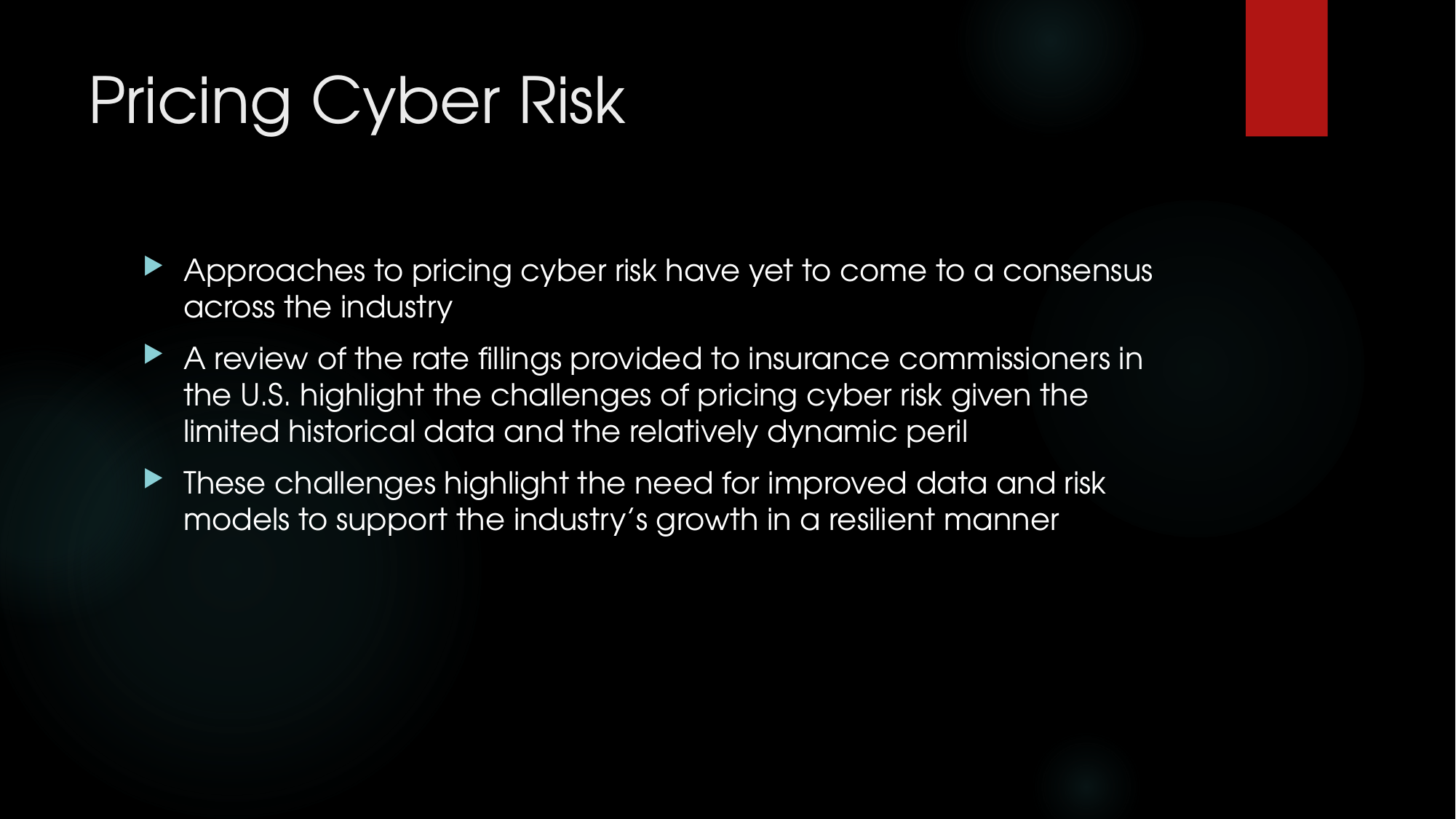

# Pricing Cyber Risk
Approaches to pricing cyber risk have yet to come to a consensus across the industry
A review of the rate fillings provided to insurance commissioners in the U.S. highlight the challenges of pricing cyber risk given the limited historical data and the relatively dynamic peril
These challenges highlight the need for improved data and risk models to support the industry’s growth in a resilient manner